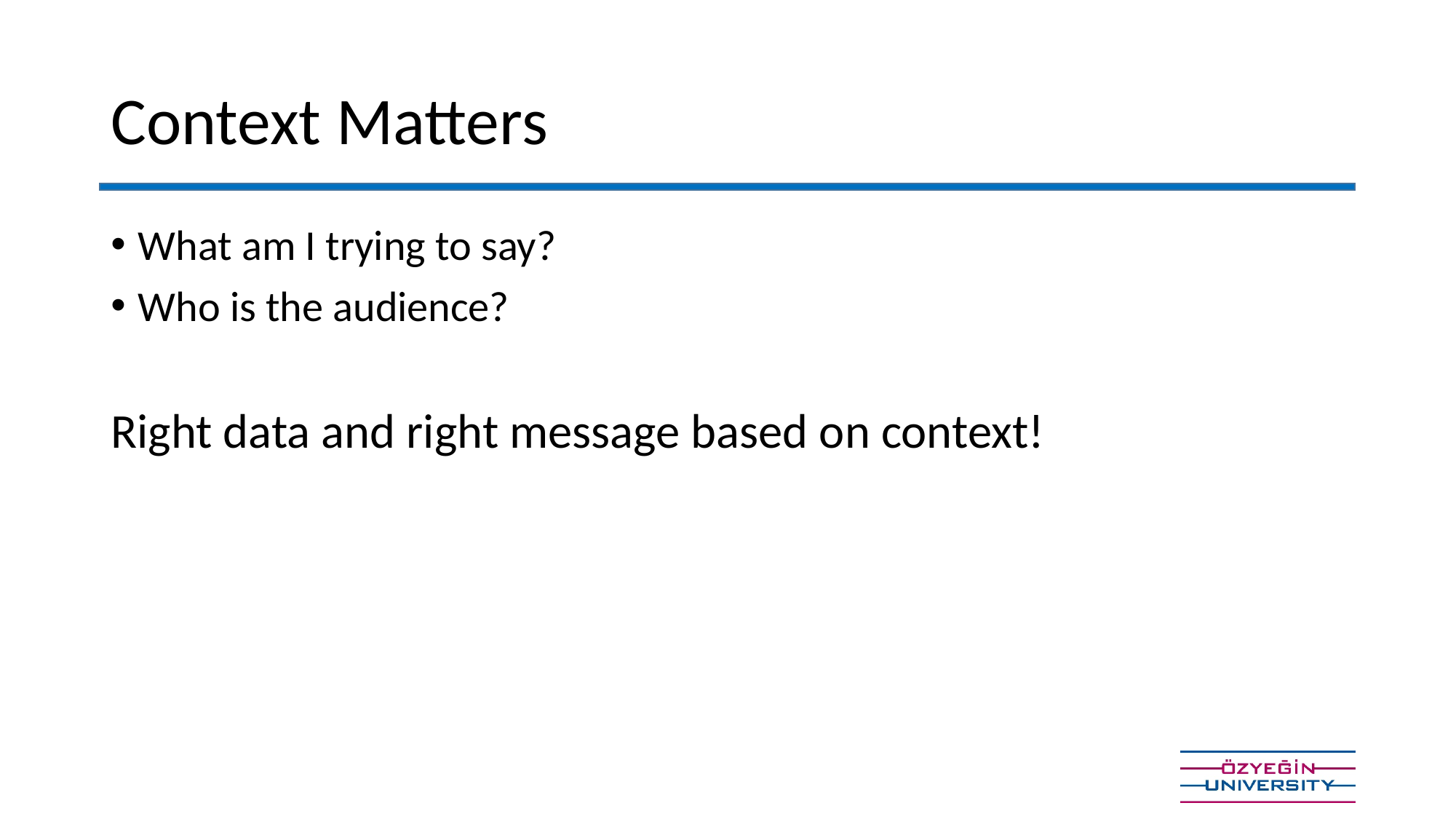

# Context Matters
What am I trying to say?
Who is the audience?

Right data and right message based on context!